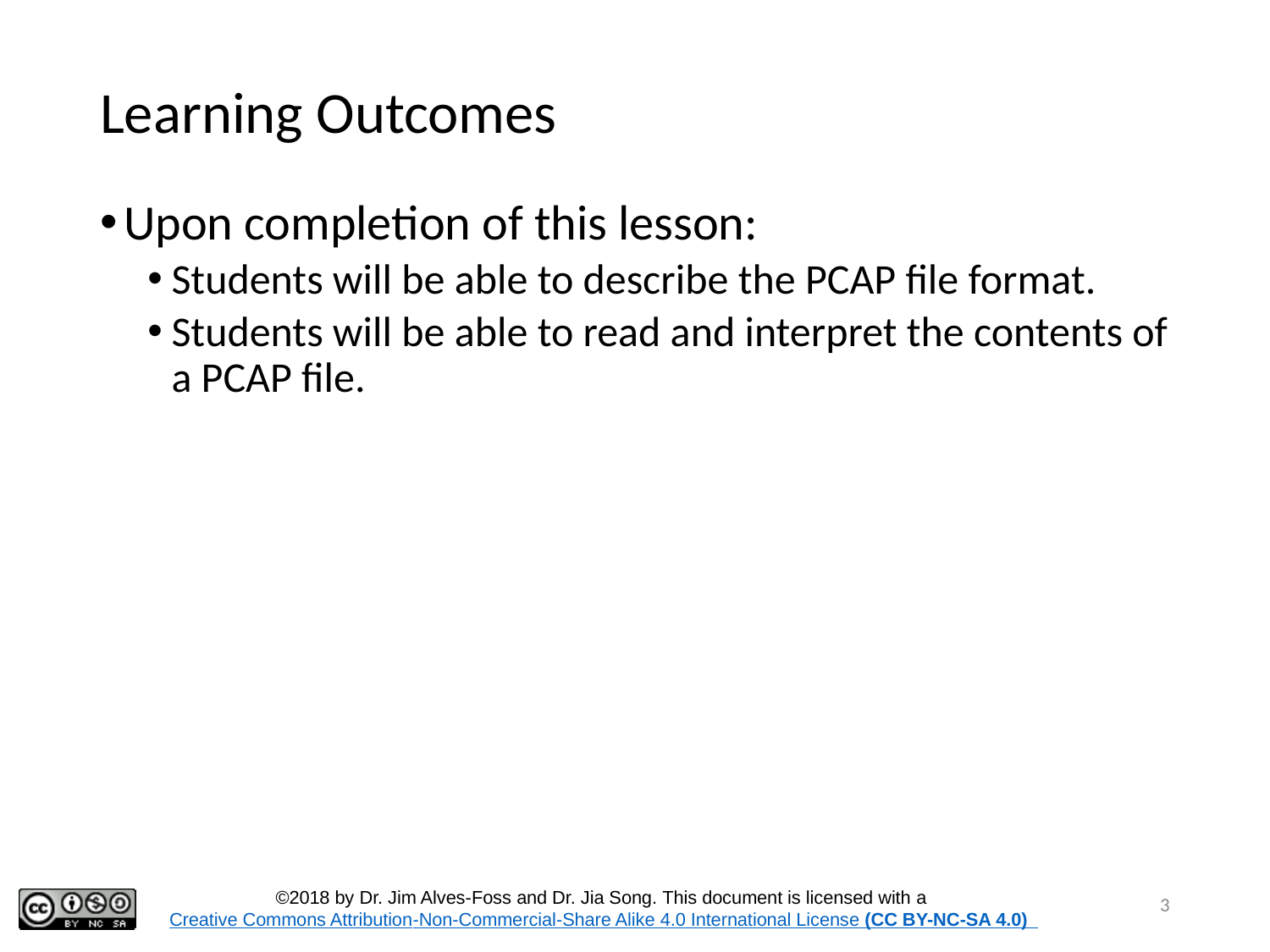

# Learning Outcomes
Upon completion of this lesson:
Students will be able to describe the PCAP file format.
Students will be able to read and interpret the contents of a PCAP file.
3